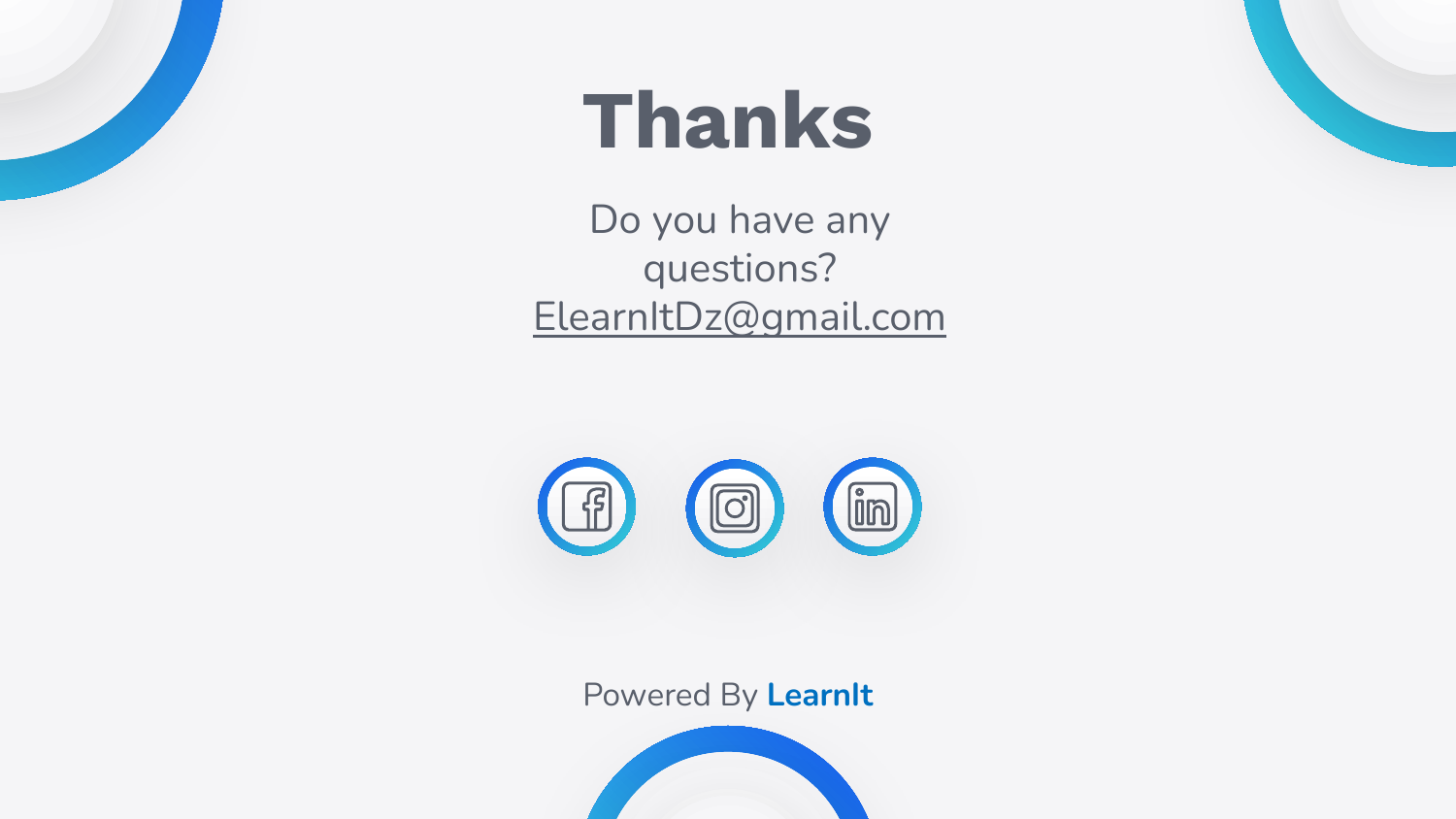

# Thanks
Do you have any questions?​
ElearnItDz@gmail.com​
​

Powered By LearnIt